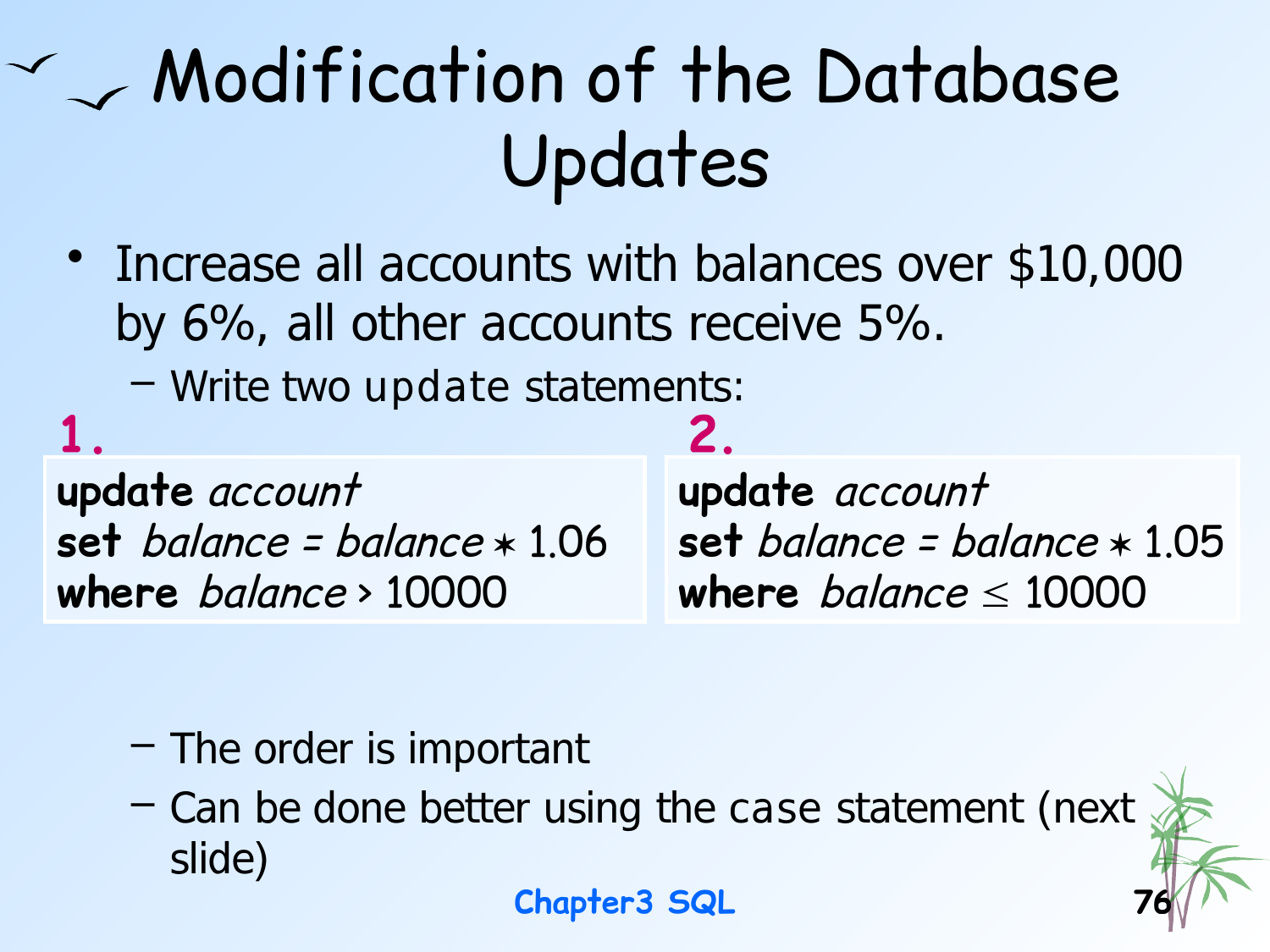

# Modification of the Database Updates
Increase all accounts with balances over $10,000 by 6%, all other accounts receive 5%.
Write two update statements:

The order is important
Can be done better using the case statement (next slide)
1.
2.
update account
set balance = balance ∗ 1.06
where balance > 10000
update account
set balance = balance ∗ 1.05
where balance ≤ 10000
Chapter3 SQL
76